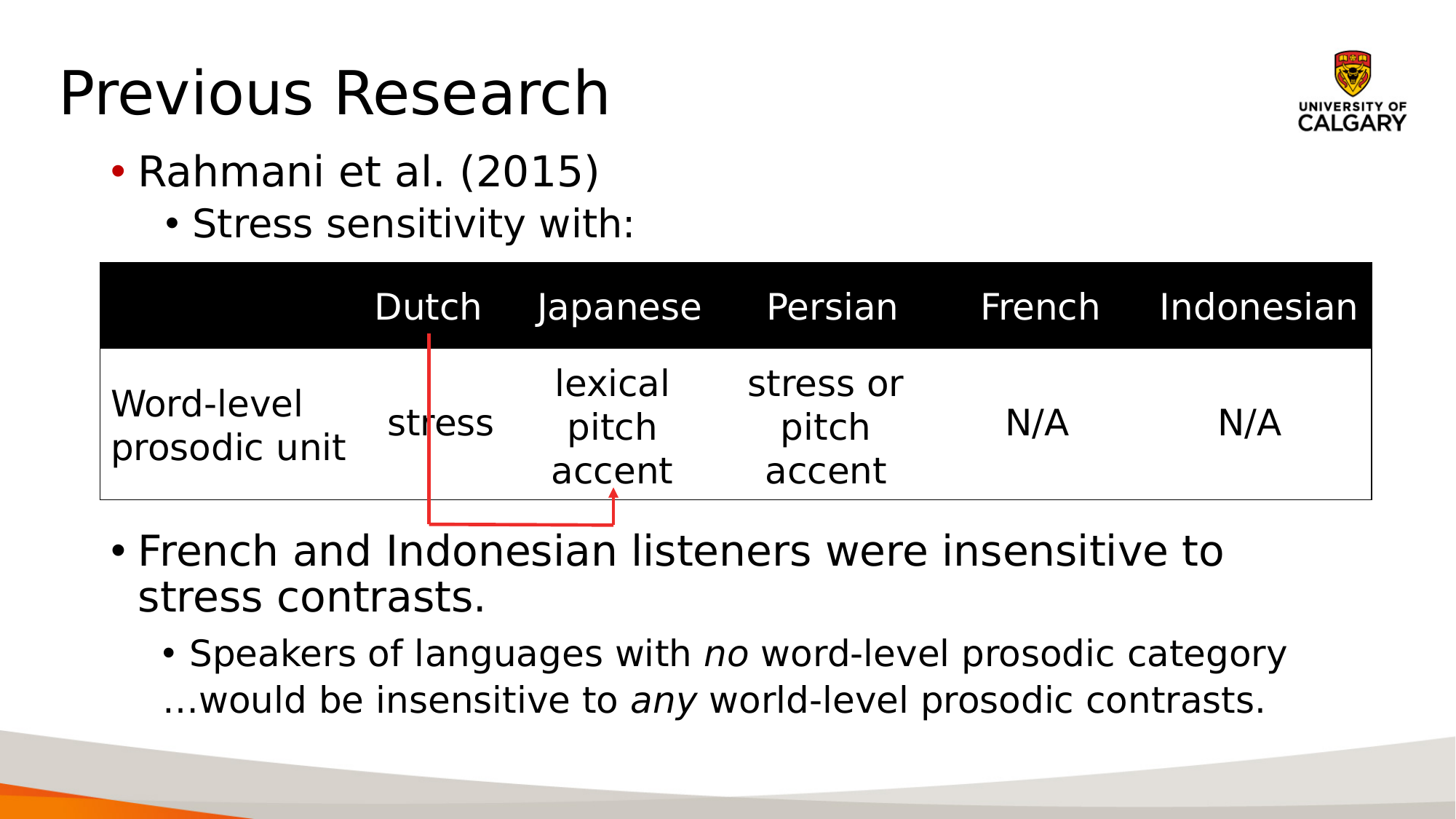

Previous Research
Rahmani et al. (2015)
Stress sensitivity with:
|  |  |  |  |  |  |
| --- | --- | --- | --- | --- | --- |
|  |  |  |  |  |  |
Dutch
Japanese
Persian
French
Indonesian
lexical pitch accent
stress or pitch accent
Word-level prosodic unit
stress
N/A
N/A
French and Indonesian listeners were insensitive to stress contrasts.
Speakers of languages with no word-level prosodic category
…would be insensitive to any world-level prosodic contrasts.